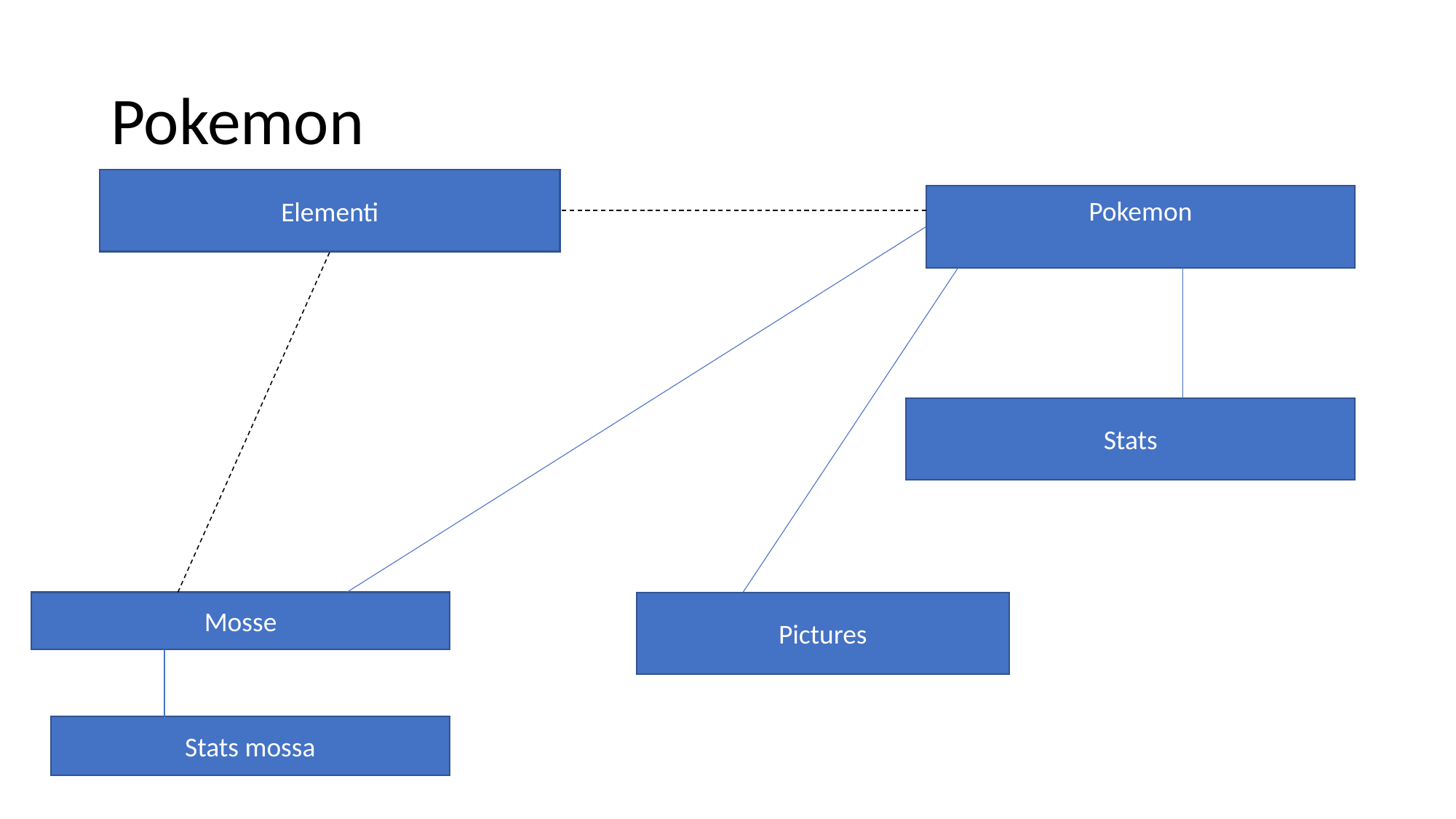

# Pokemon
Elementi
Pokemon

Stats
Mosse
Pictures
Stats mossa